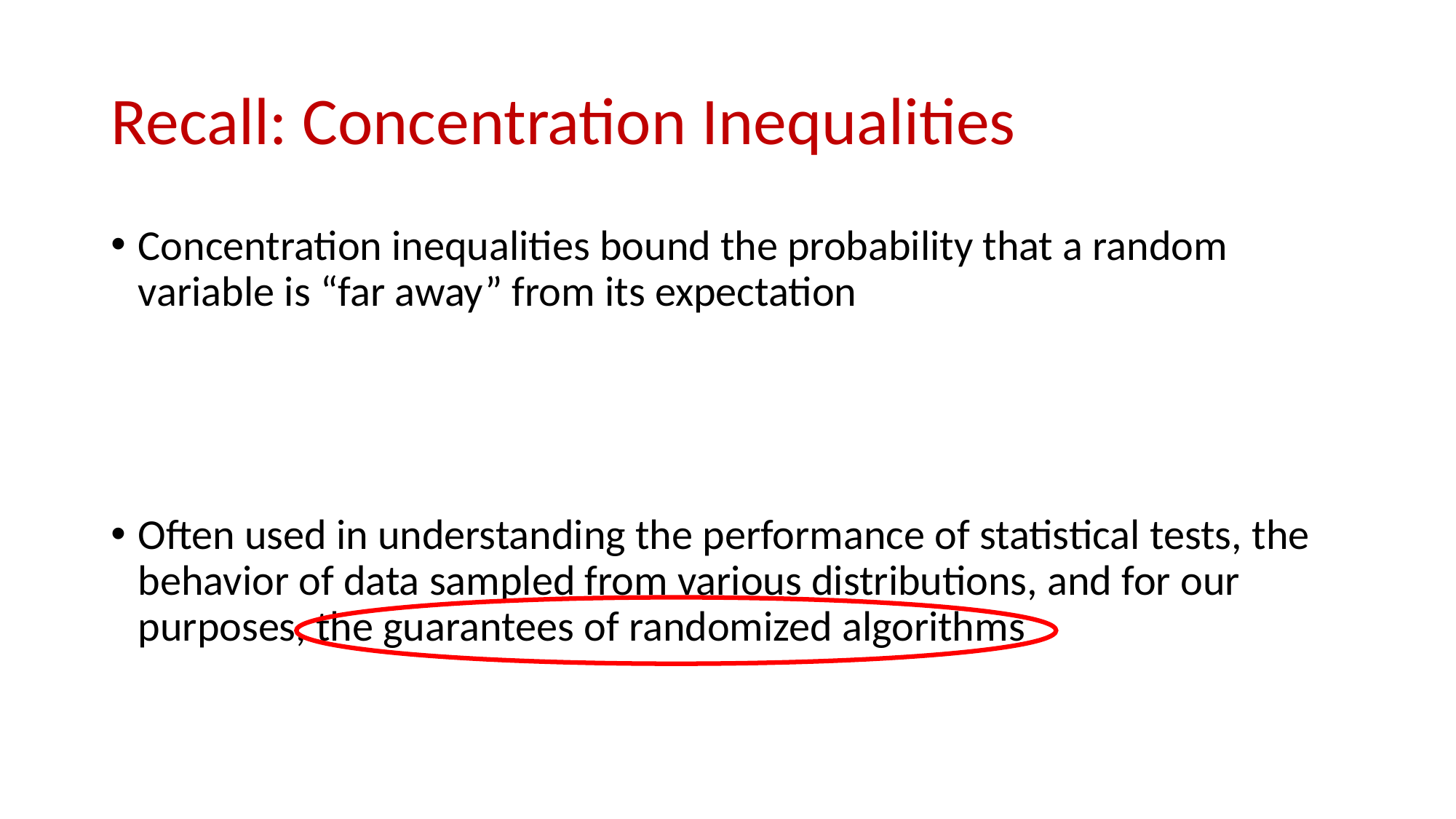

# Recall: Concentration Inequalities
Concentration inequalities bound the probability that a random variable is “far away” from its expectation

Often used in understanding the performance of statistical tests, the behavior of data sampled from various distributions, and for our purposes, the guarantees of randomized algorithms